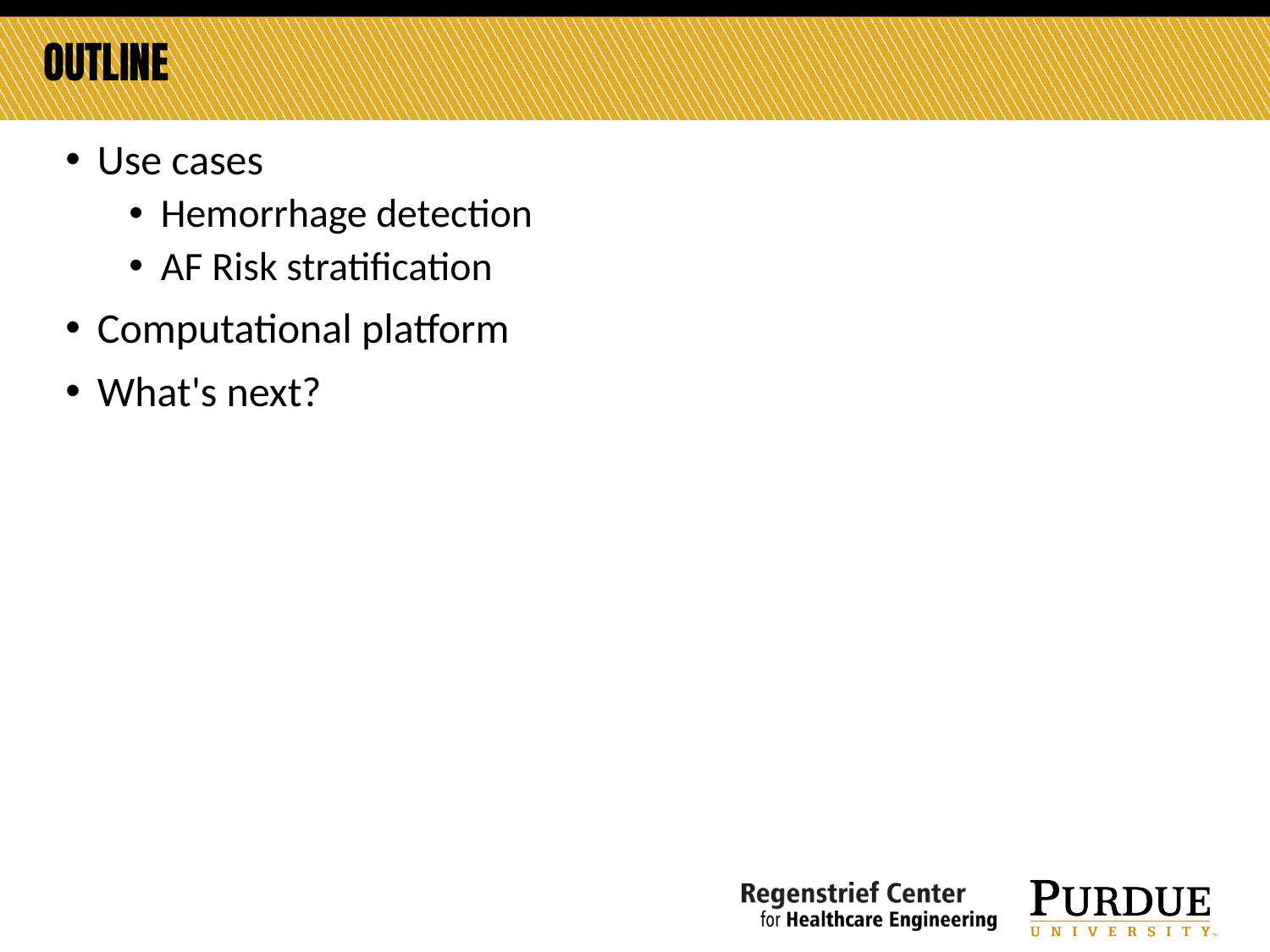

Outline
Use cases
Hemorrhage detection
AF Risk stratification
Computational platform
What's next?